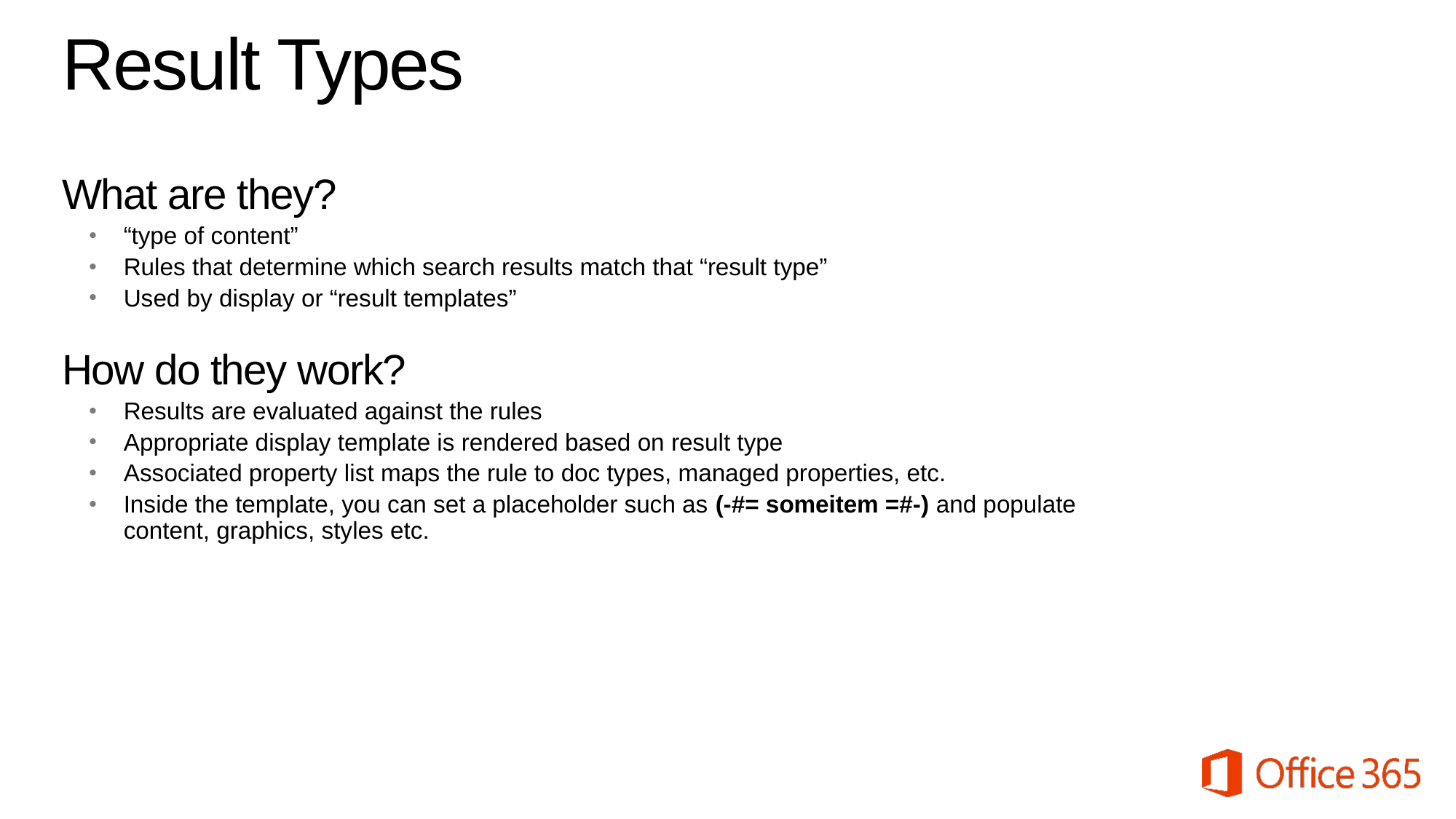

# Result Types
What are they?
“type of content”
Rules that determine which search results match that “result type”
Used by display or “result templates”
How do they work?
Results are evaluated against the rules
Appropriate display template is rendered based on result type
Associated property list maps the rule to doc types, managed properties, etc.
Inside the template, you can set a placeholder such as (-#= someitem =#-) and populate content, graphics, styles etc.